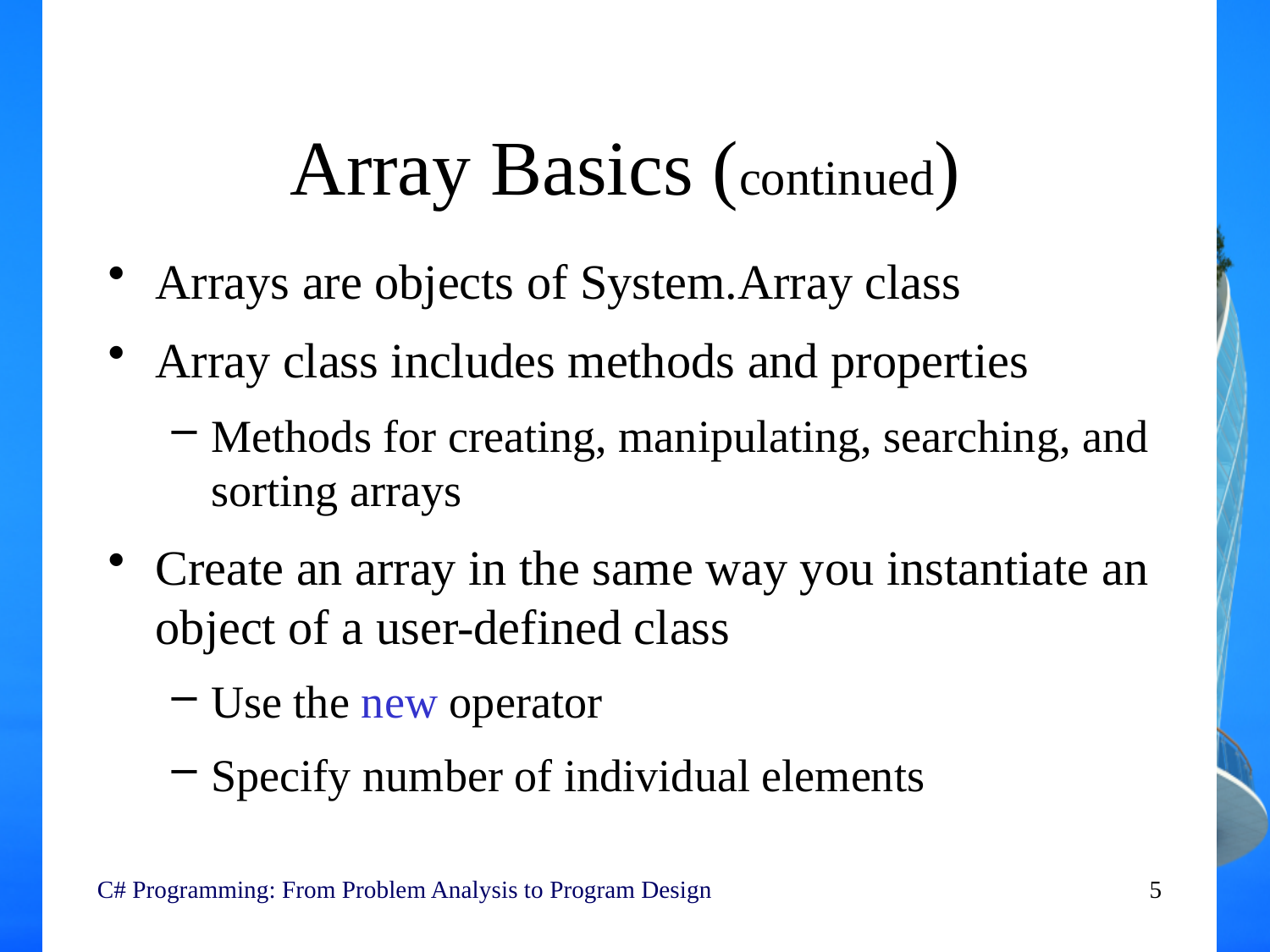

# Array Basics (continued)
Arrays are objects of System.Array class
Array class includes methods and properties
Methods for creating, manipulating, searching, and sorting arrays
Create an array in the same way you instantiate an object of a user-defined class
Use the new operator
Specify number of individual elements
C# Programming: From Problem Analysis to Program Design

5